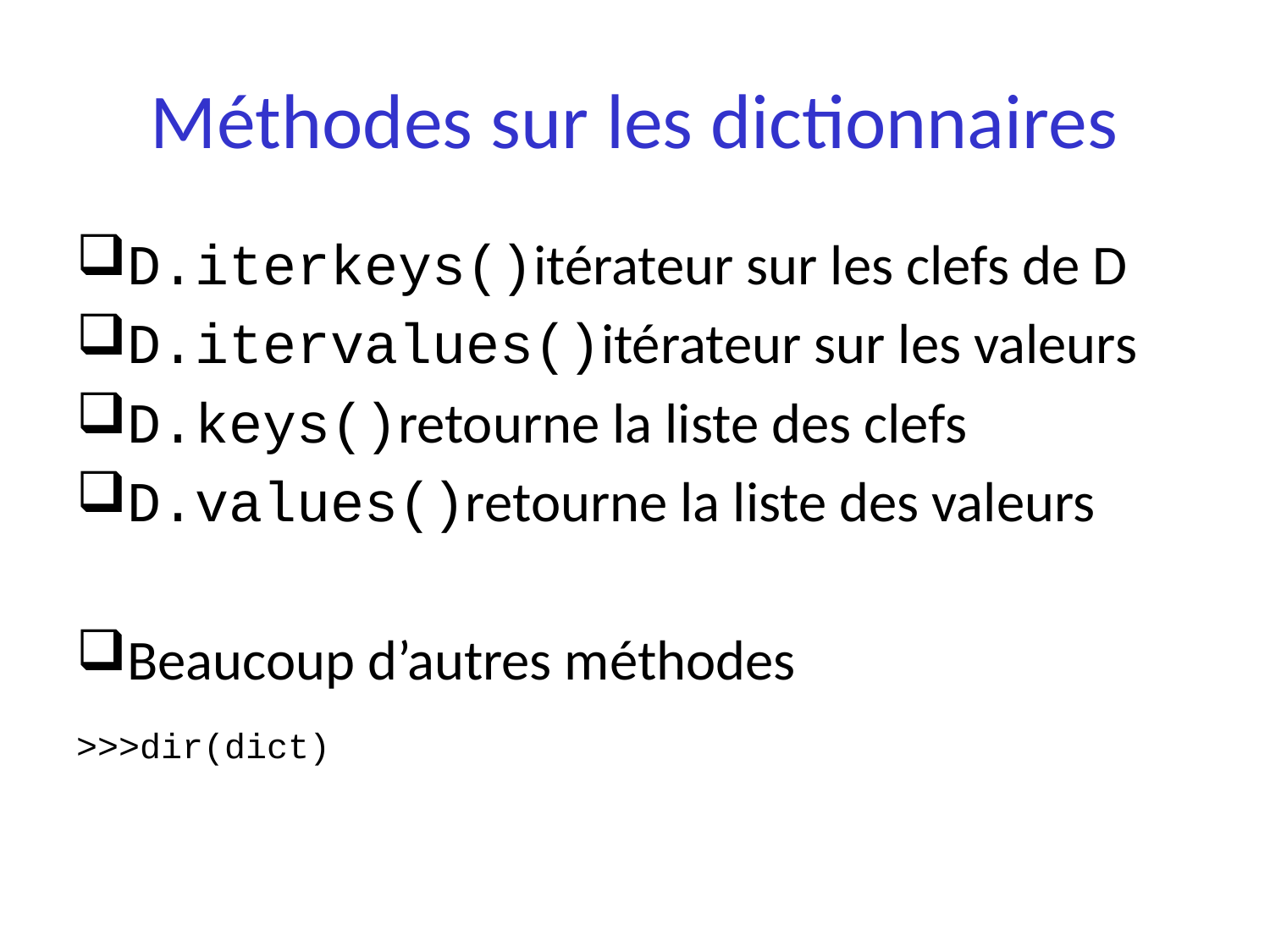

# Méthodes sur les dictionnaires
D.iterkeys()itérateur sur les clefs de D
D.itervalues()itérateur sur les valeurs
D.keys()retourne la liste des clefs
D.values()retourne la liste des valeurs

Beaucoup d’autres méthodes
>>>dir(dict)